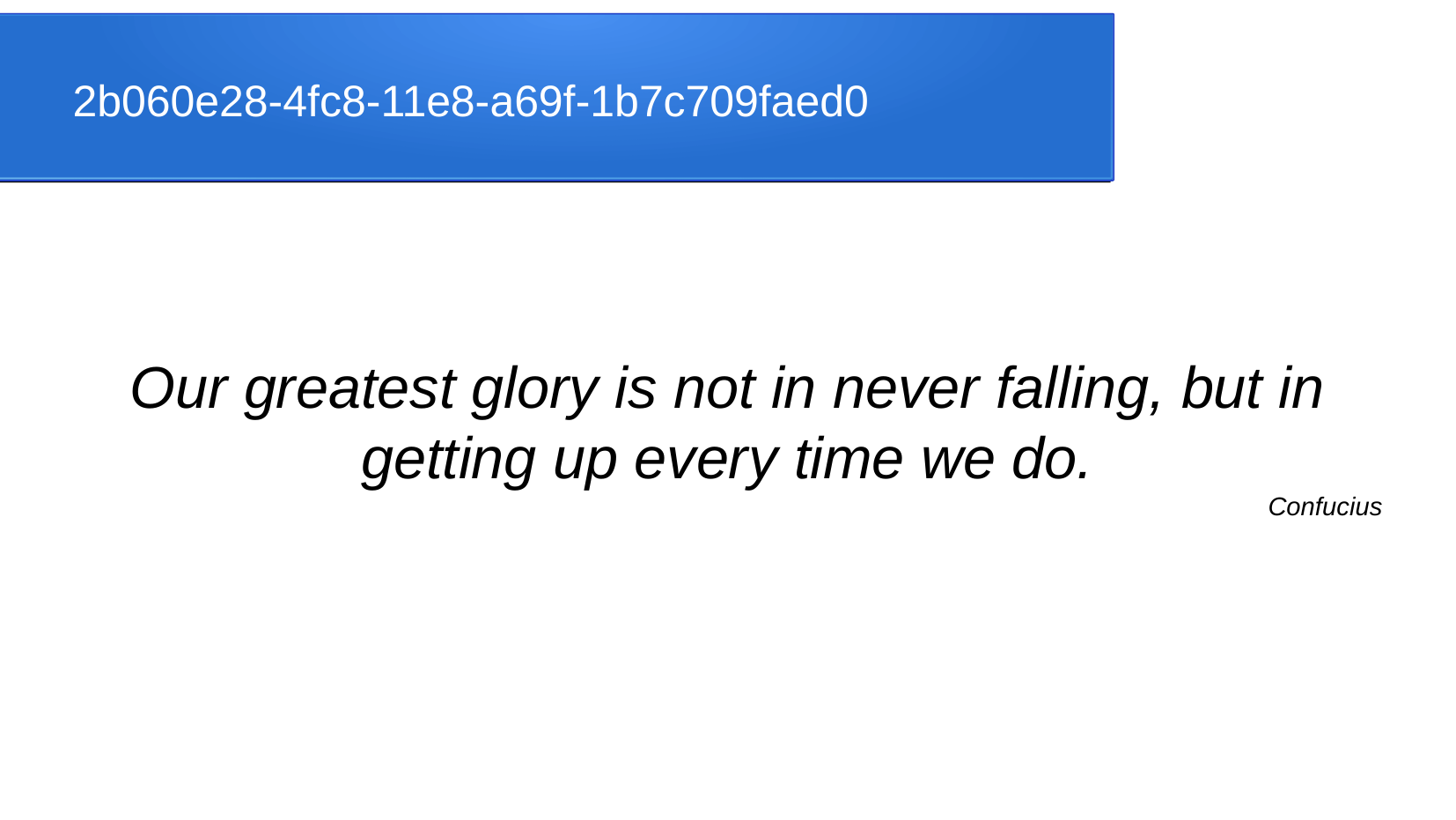

2b060e28-4fc8-11e8-a69f-1b7c709faed0
Our greatest glory is not in never falling, but in getting up every time we do.
Confucius